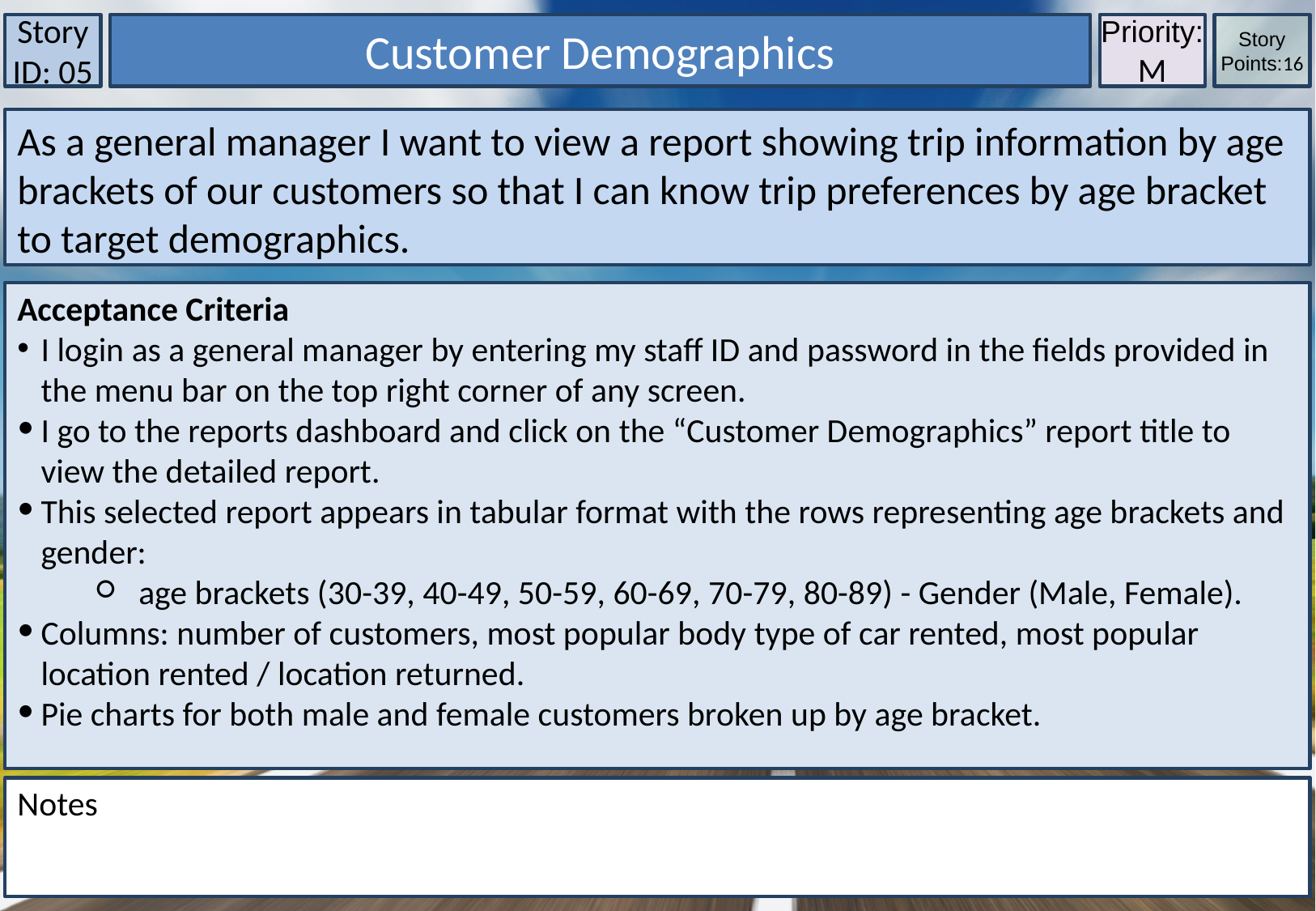

Story ID: 05
Customer Demographics
Priority:M
Story Points:16
As a general manager I want to view a report showing trip information by age brackets of our customers so that I can know trip preferences by age bracket to target demographics.
Acceptance Criteria
I login as a general manager by entering my staff ID and password in the fields provided in the menu bar on the top right corner of any screen.
I go to the reports dashboard and click on the “Customer Demographics” report title to view the detailed report.
This selected report appears in tabular format with the rows representing age brackets and gender:
age brackets (30-39, 40-49, 50-59, 60-69, 70-79, 80-89) - Gender (Male, Female).
Columns: number of customers, most popular body type of car rented, most popular location rented / location returned.
Pie charts for both male and female customers broken up by age bracket.
Notes